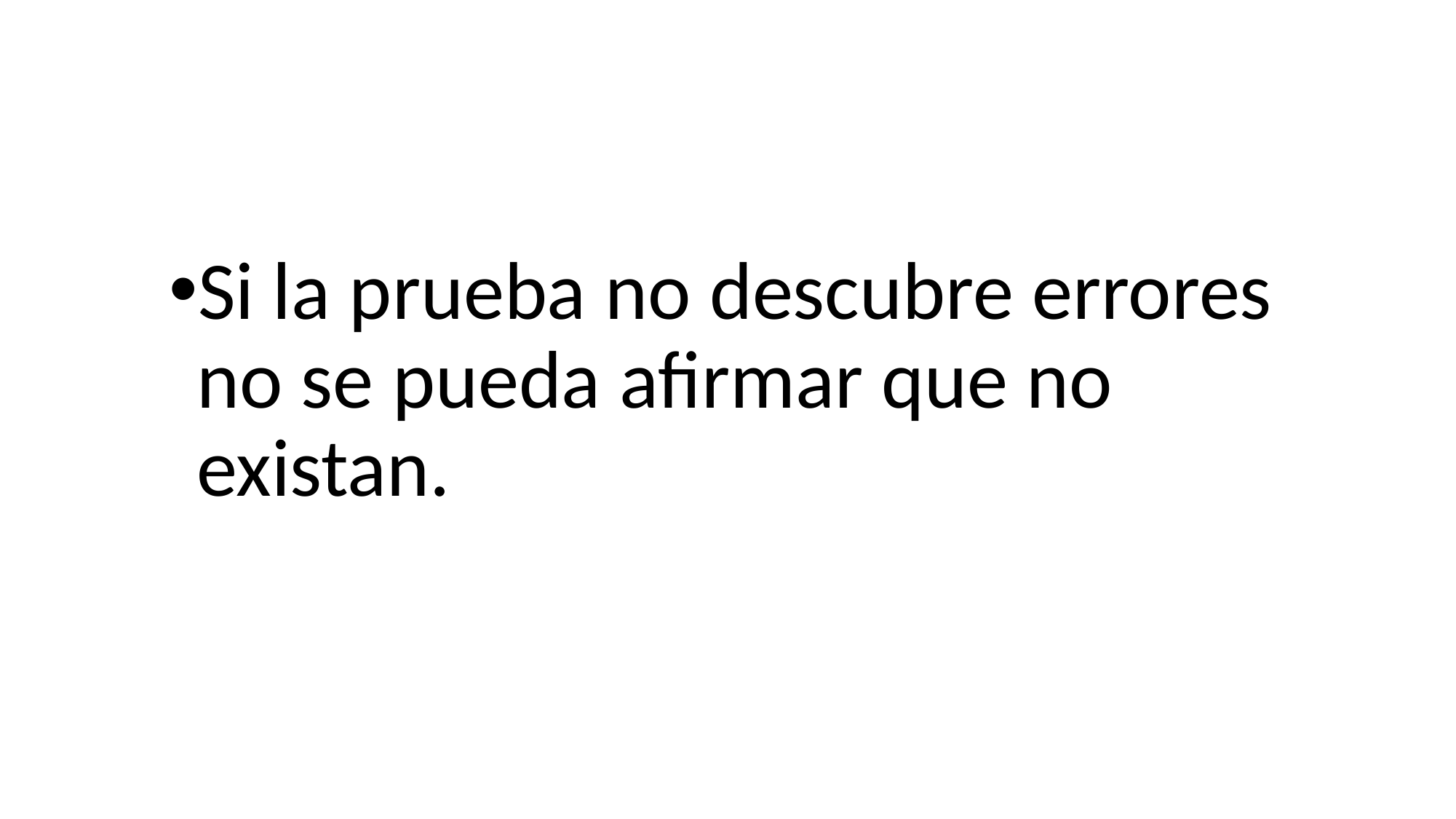

Si la prueba no descubre errores no se pueda afirmar que no existan.